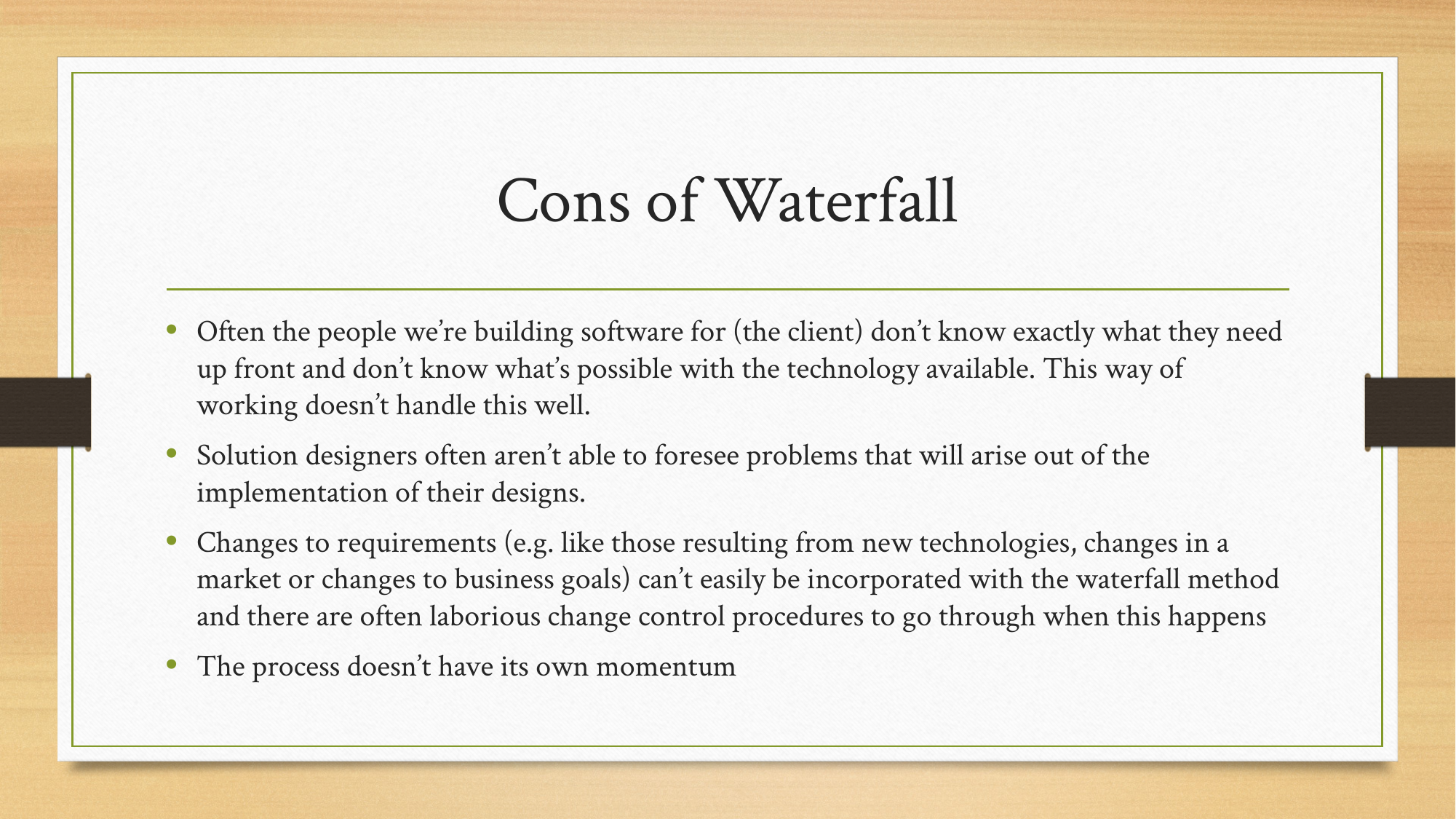

# Cons of Waterfall
Often the people we’re building software for (the client) don’t know exactly what they need up front and don’t know what’s possible with the technology available. This way of working doesn’t handle this well.
Solution designers often aren’t able to foresee problems that will arise out of the implementation of their designs.
Changes to requirements (e.g. like those resulting from new technologies, changes in a market or changes to business goals) can’t easily be incorporated with the waterfall method and there are often laborious change control procedures to go through when this happens
The process doesn’t have its own momentum